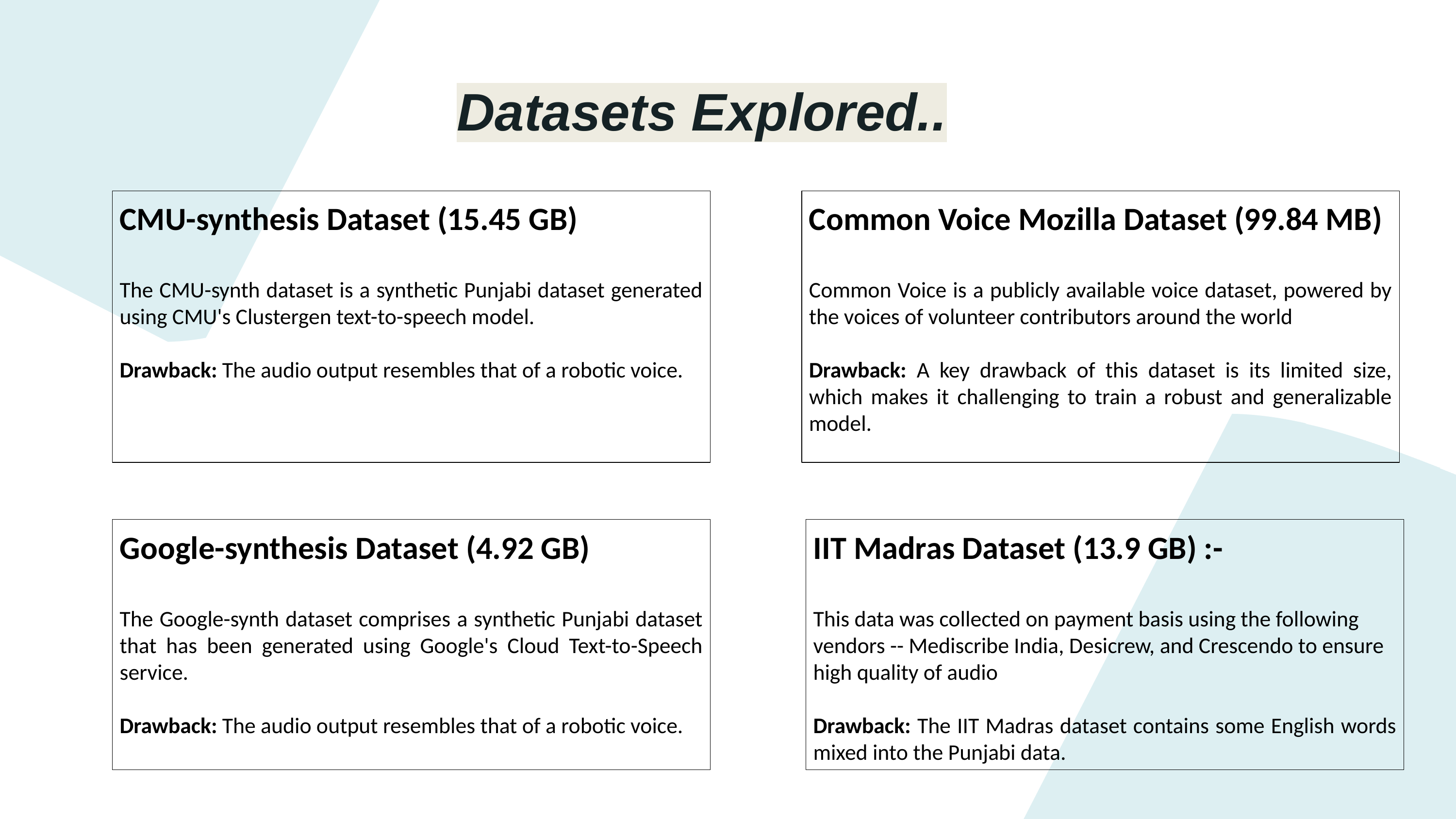

Datasets Explored..
CMU-synthesis Dataset (15.45 GB)

The CMU-synth dataset is a synthetic Punjabi dataset generated using CMU's Clustergen text-to-speech model.

Drawback: The audio output resembles that of a robotic voice.

Common Voice Mozilla Dataset (99.84 MB)

Common Voice is a publicly available voice dataset, powered by the voices of volunteer contributors around the world

Drawback: A key drawback of this dataset is its limited size, which makes it challenging to train a robust and generalizable model.

Google-synthesis Dataset (4.92 GB)

The Google-synth dataset comprises a synthetic Punjabi dataset that has been generated using Google's Cloud Text-to-Speech service.

Drawback: The audio output resembles that of a robotic voice.

IIT Madras Dataset (13.9 GB) :-

This data was collected on payment basis using the following vendors -- Mediscribe India, Desicrew, and Crescendo to ensure high quality of audio

Drawback: The IIT Madras dataset contains some English words mixed into the Punjabi data.